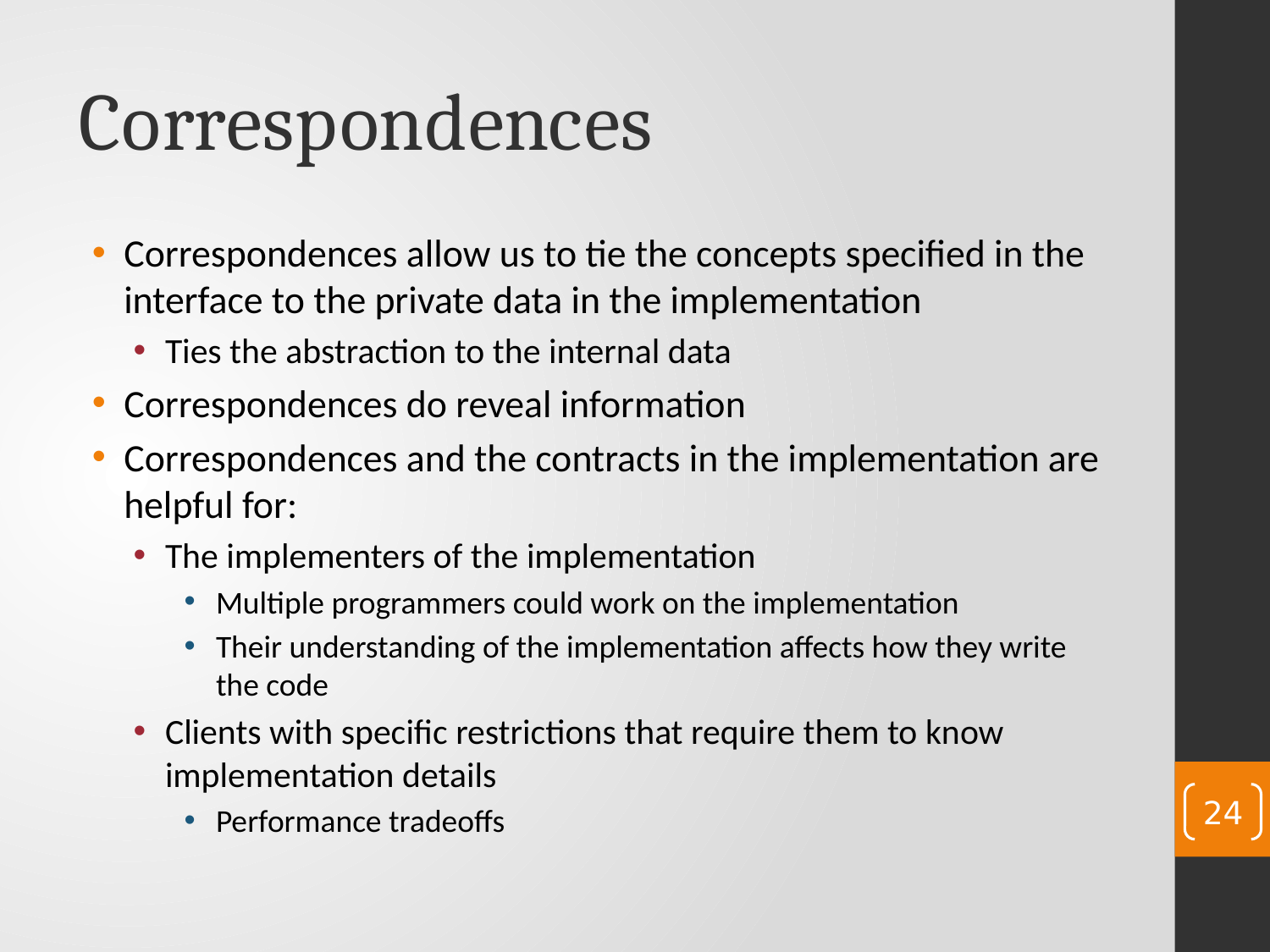

# Correspondences
Correspondences allow us to tie the concepts specified in the interface to the private data in the implementation
Ties the abstraction to the internal data
Correspondences do reveal information
Correspondences and the contracts in the implementation are helpful for:
The implementers of the implementation
Multiple programmers could work on the implementation
Their understanding of the implementation affects how they write the code
Clients with specific restrictions that require them to know implementation details
Performance tradeoffs
24